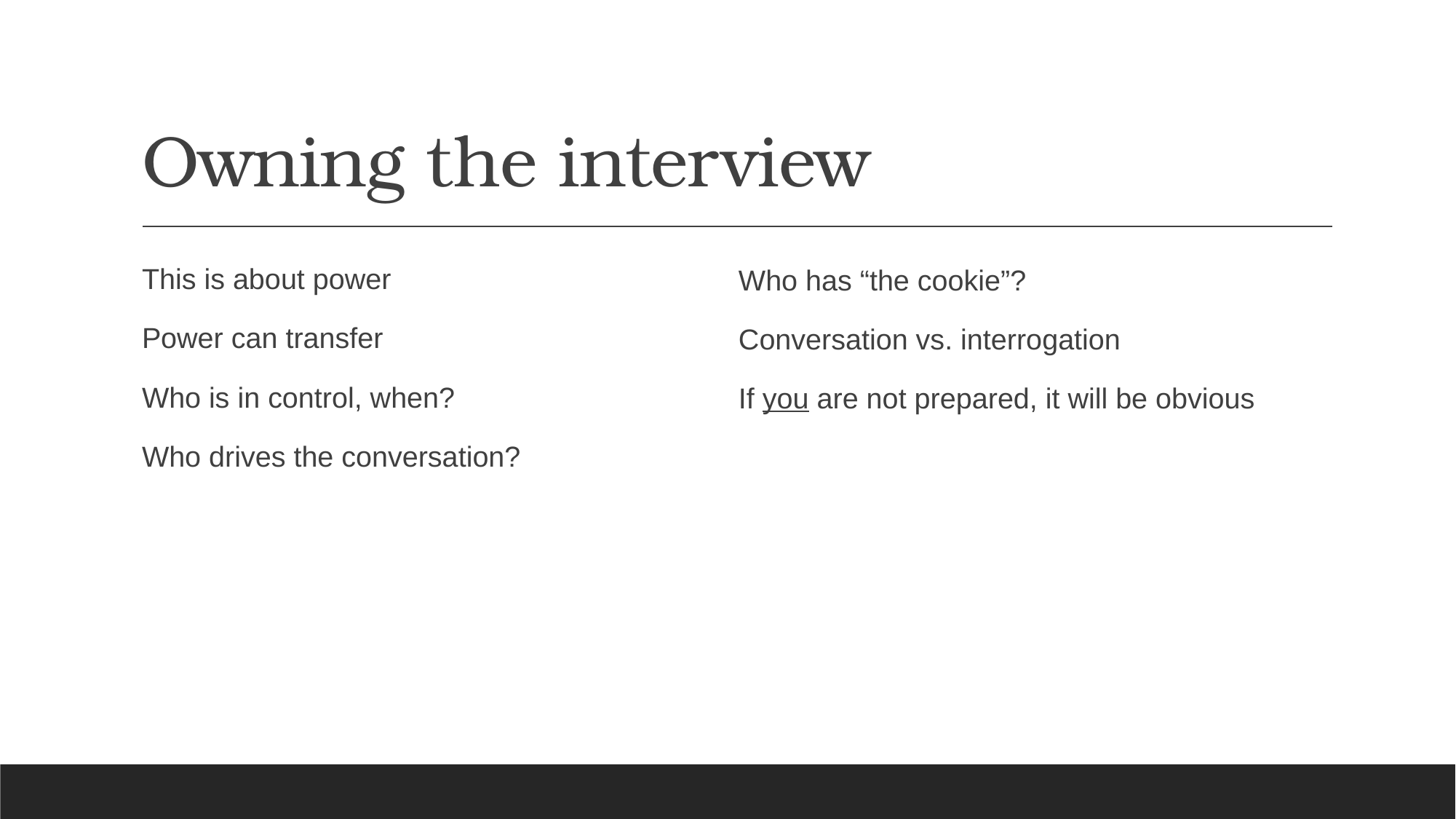

# Owning the interview
This is about power
Power can transfer
Who is in control, when?
Who drives the conversation?
Who has “the cookie”?
Conversation vs. interrogation
If you are not prepared, it will be obvious